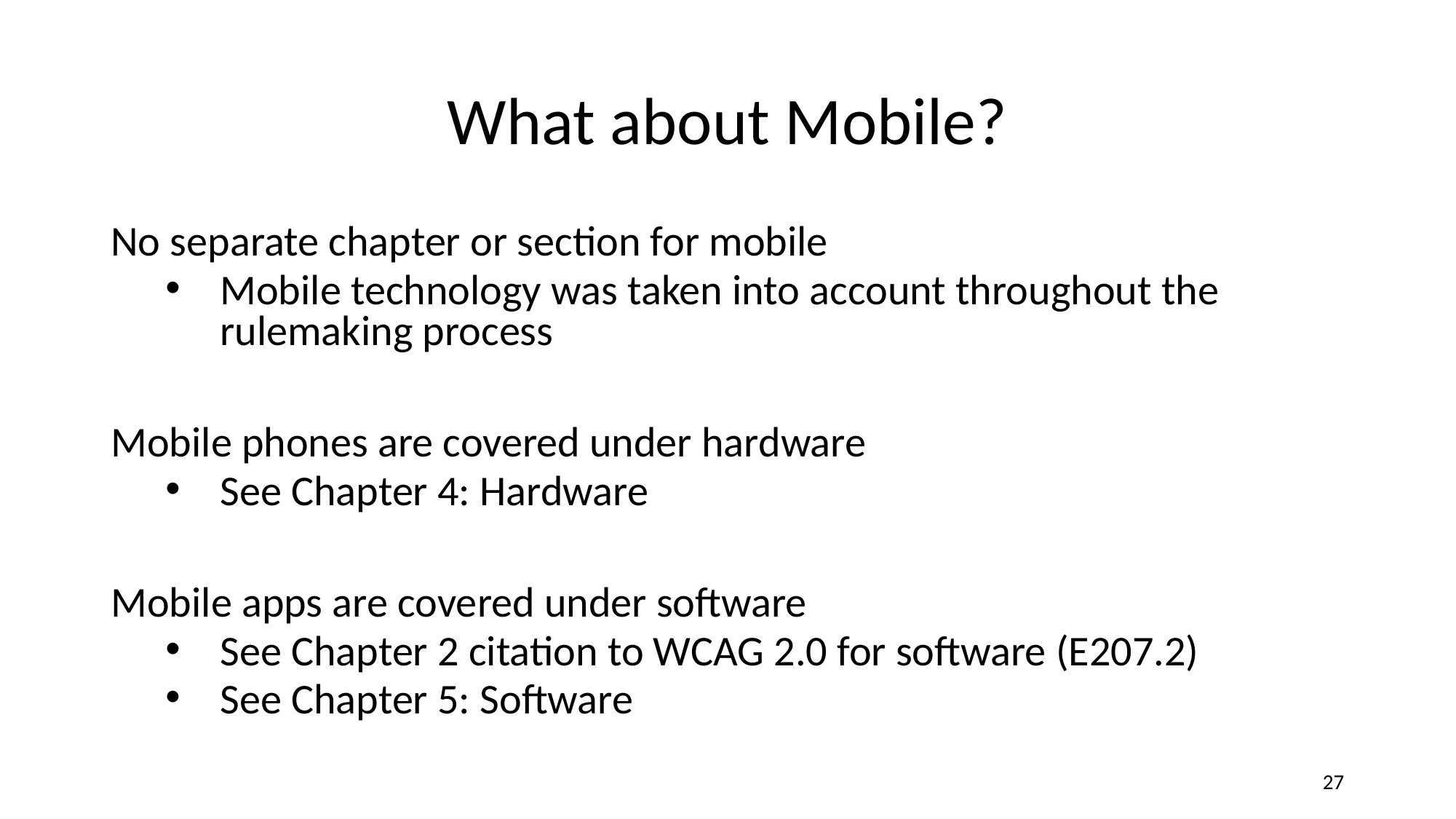

# What about Mobile?
No separate chapter or section for mobile
Mobile technology was taken into account throughout the rulemaking process

Mobile phones are covered under hardware
See Chapter 4: Hardware

Mobile apps are covered under software
See Chapter 2 citation to WCAG 2.0 for software (E207.2)
See Chapter 5: Software
27